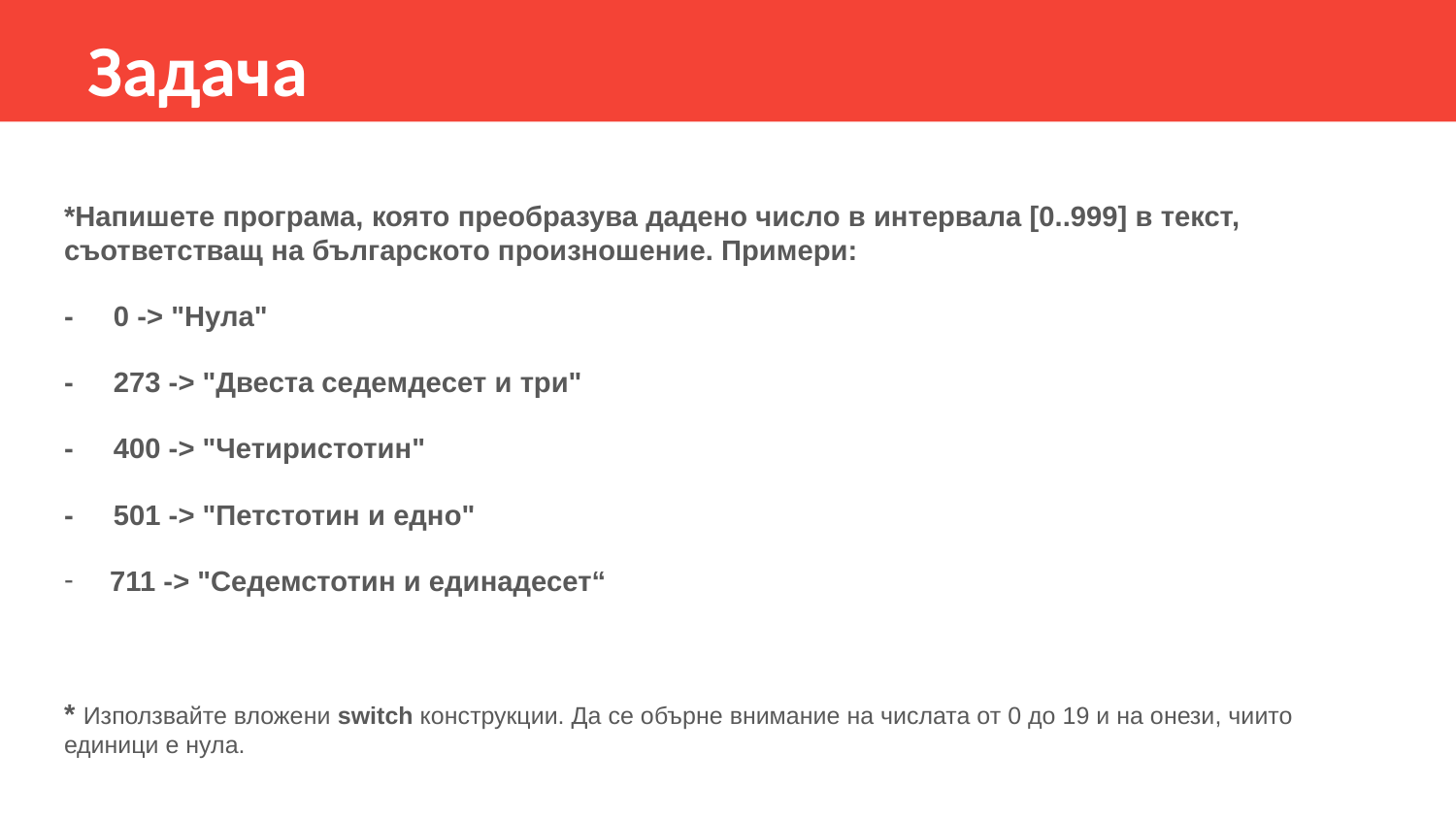

Задача
*Напишете програма, която преобразува дадено число в интервала [0..999] в текст, съответстващ на българското произношение. Примери:
-     0 -> "Нула"
-     273 -> "Двеста седемдесет и три"
-     400 -> "Четиристотин"
-     501 -> "Петстотин и едно"
711 -> "Седемстотин и единадесет“

* Използвайте вложени switch конструкции. Да се обърне внимание на числата от 0 до 19 и на онези, чиито единици е нула.